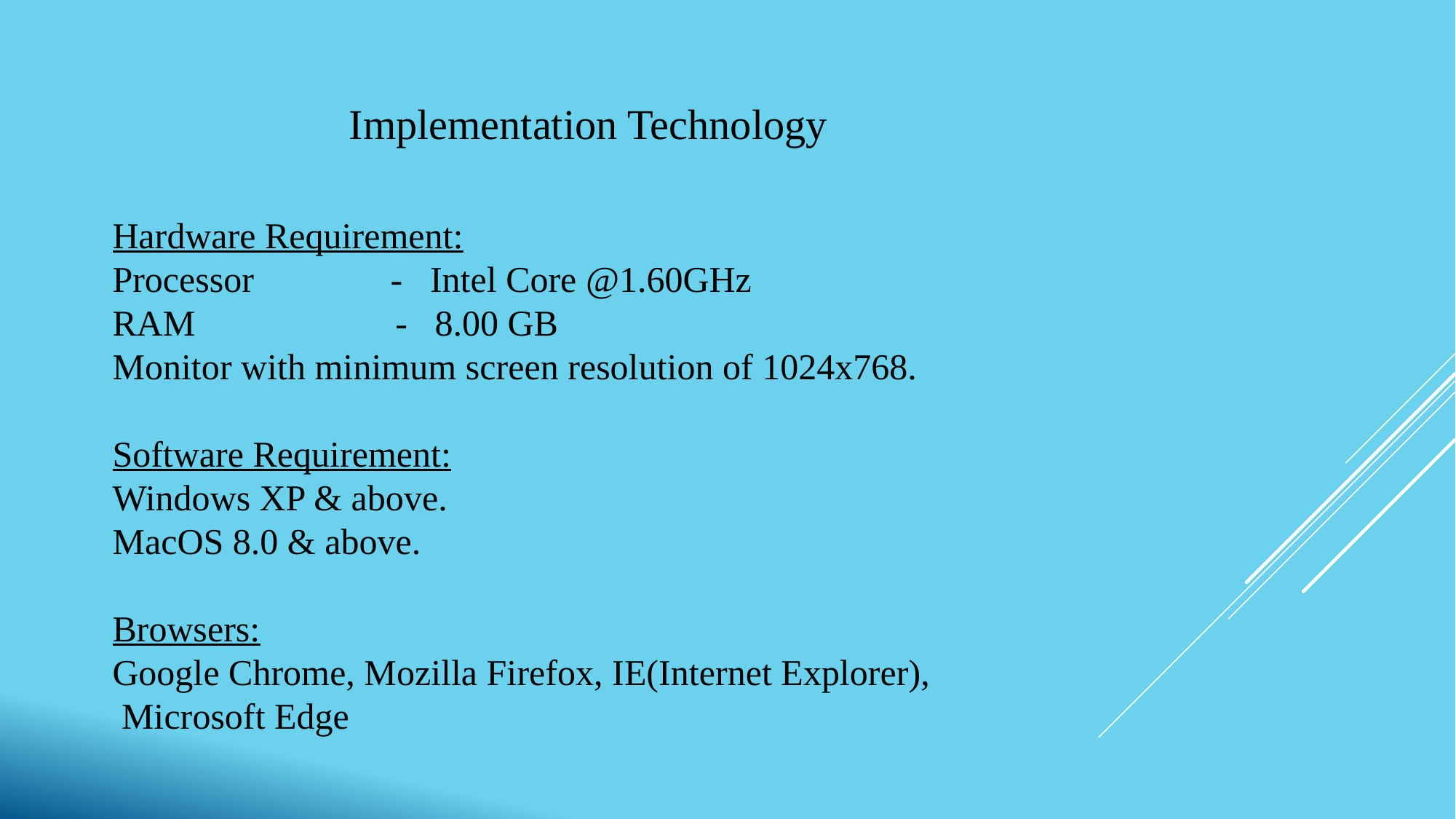

Implementation Technology
Hardware Requirement:
Processor               -   Intel Core @1.60GHz
RAM                      -   8.00 GB
Monitor with minimum screen resolution of 1024x768.

Software Requirement:
Windows XP & above.
MacOS 8.0 & above.

Browsers:
Google Chrome, Mozilla Firefox, IE(Internet Explorer),
 Microsoft Edge